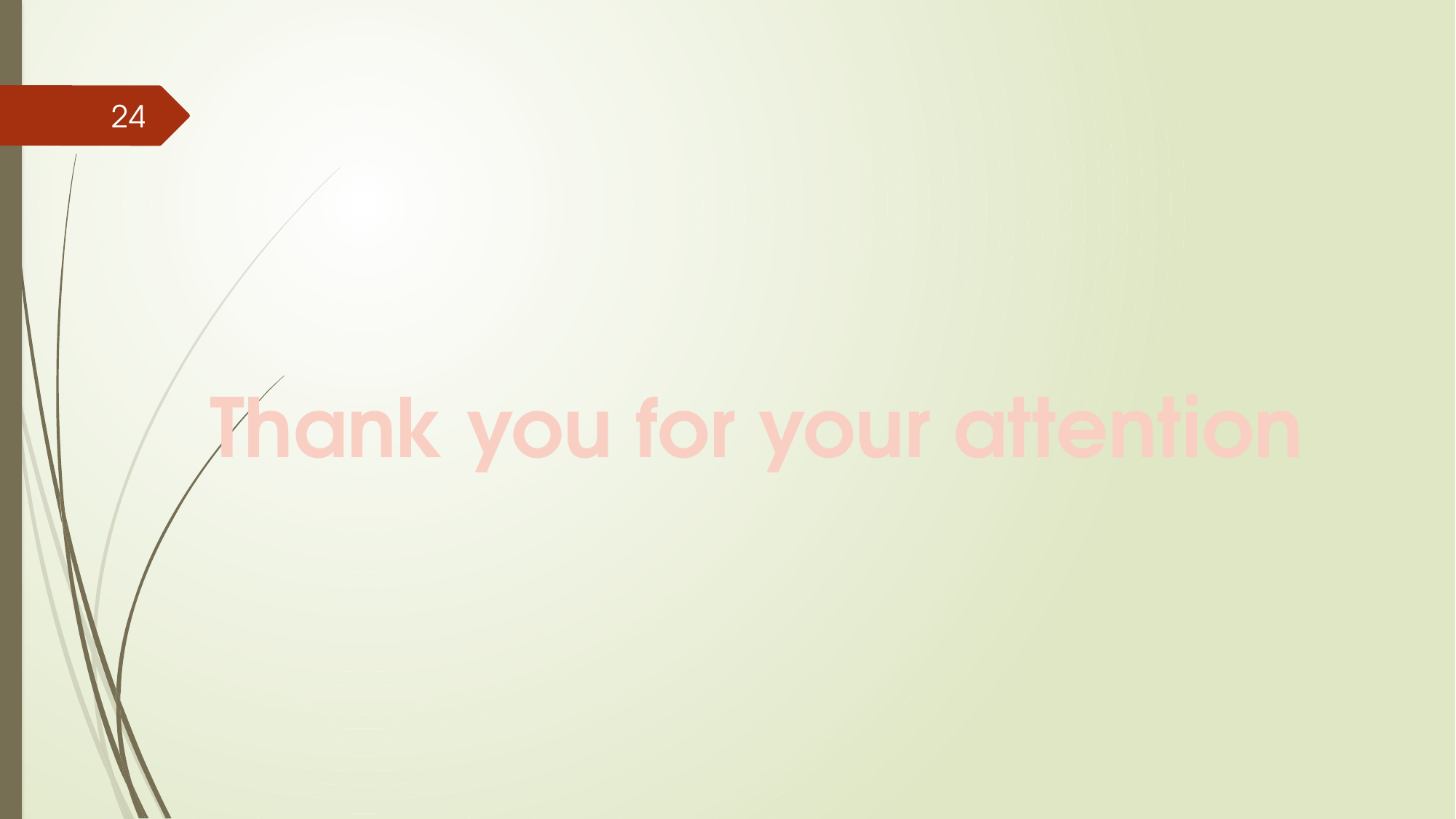

#
24

Thank you for your attention